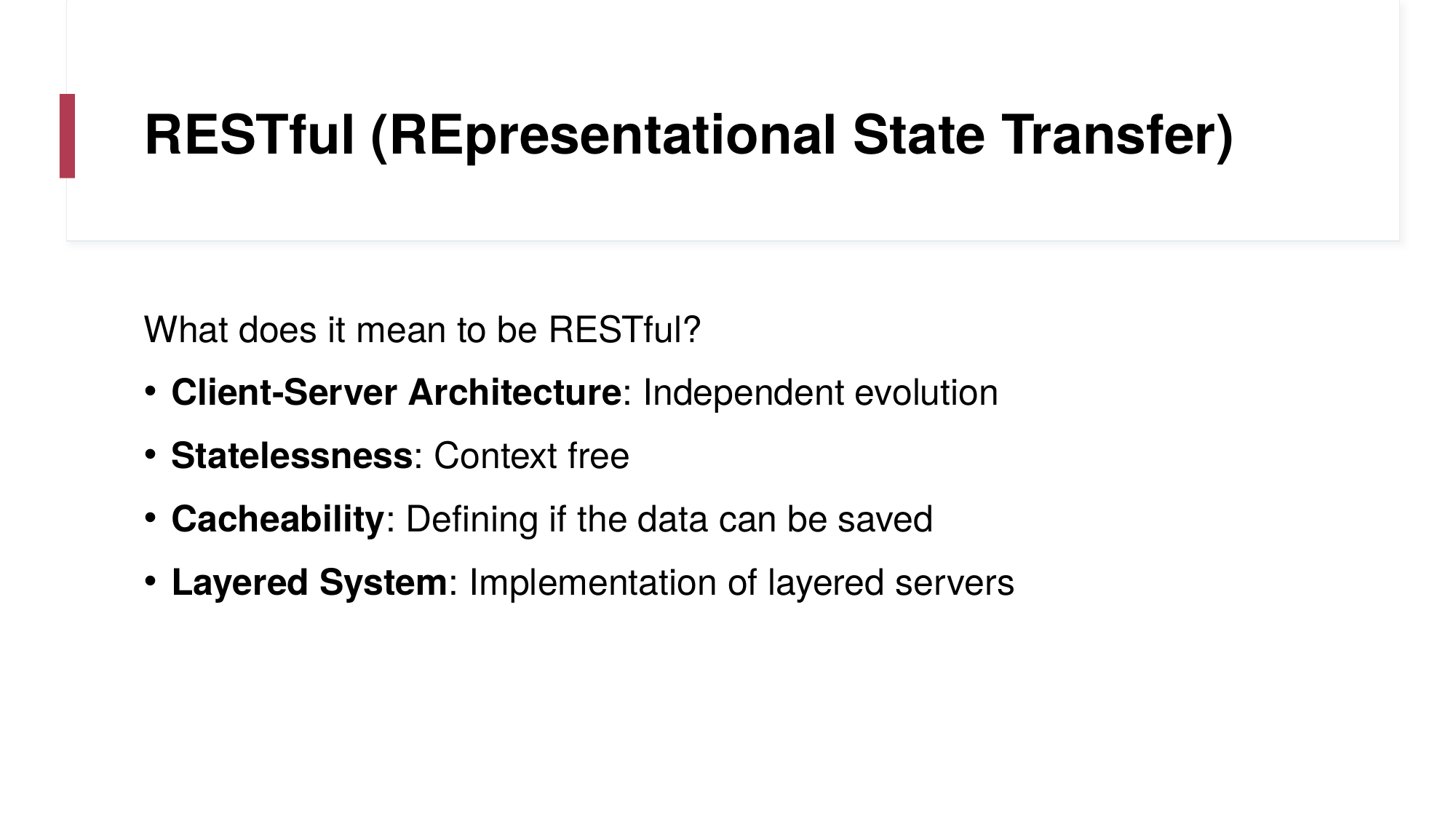

# RESTful (REpresentational State Transfer)
What does it mean to be RESTful?
Client-Server Architecture: Independent evolution
Statelessness: Context free
Cacheability: Defining if the data can be saved
Layered System: Implementation of layered servers